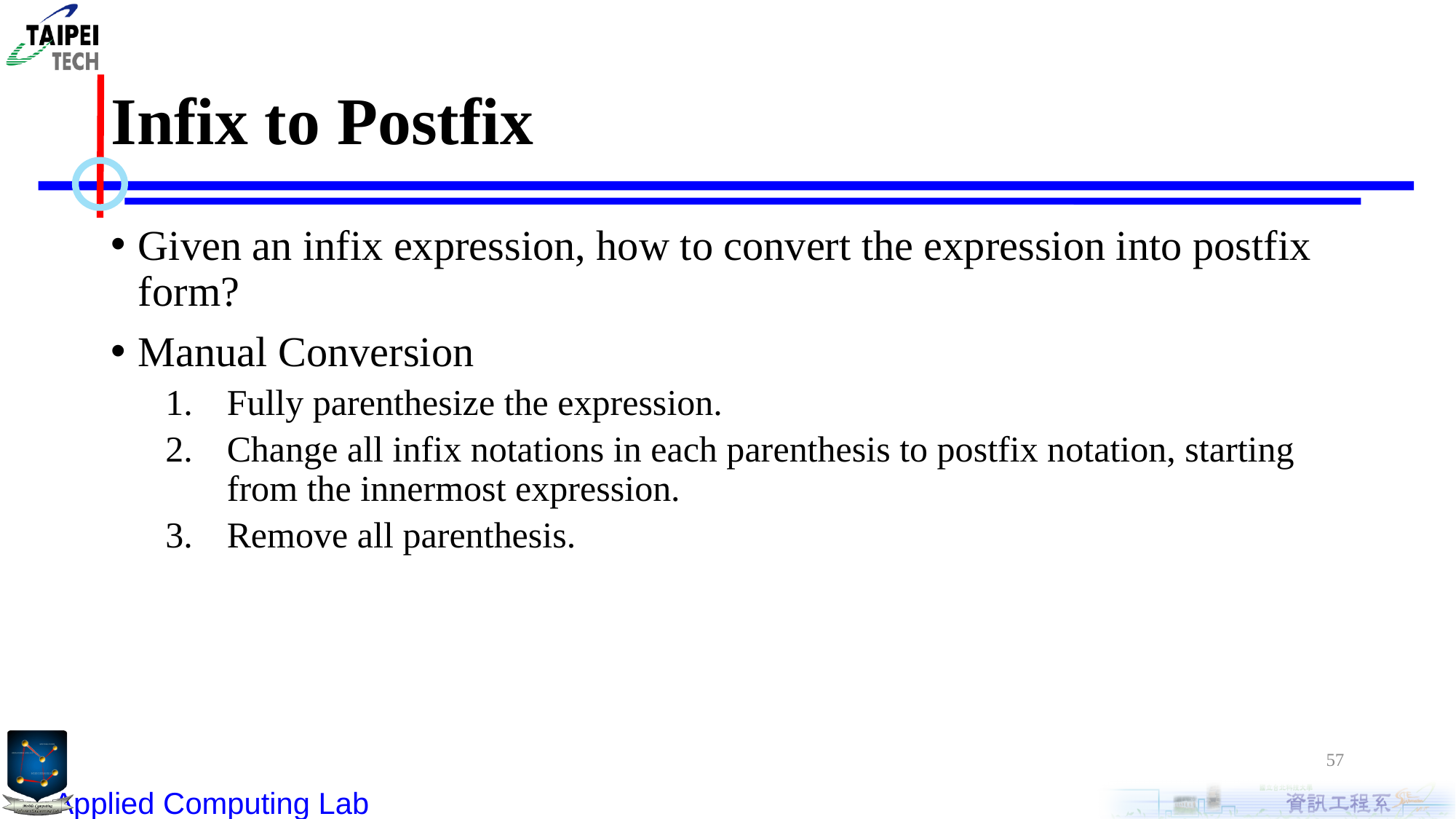

# Infix to Postfix
Given an infix expression, how to convert the expression into postfix form?
Manual Conversion
Fully parenthesize the expression.
Change all infix notations in each parenthesis to postfix notation, starting from the innermost expression.
Remove all parenthesis.
57